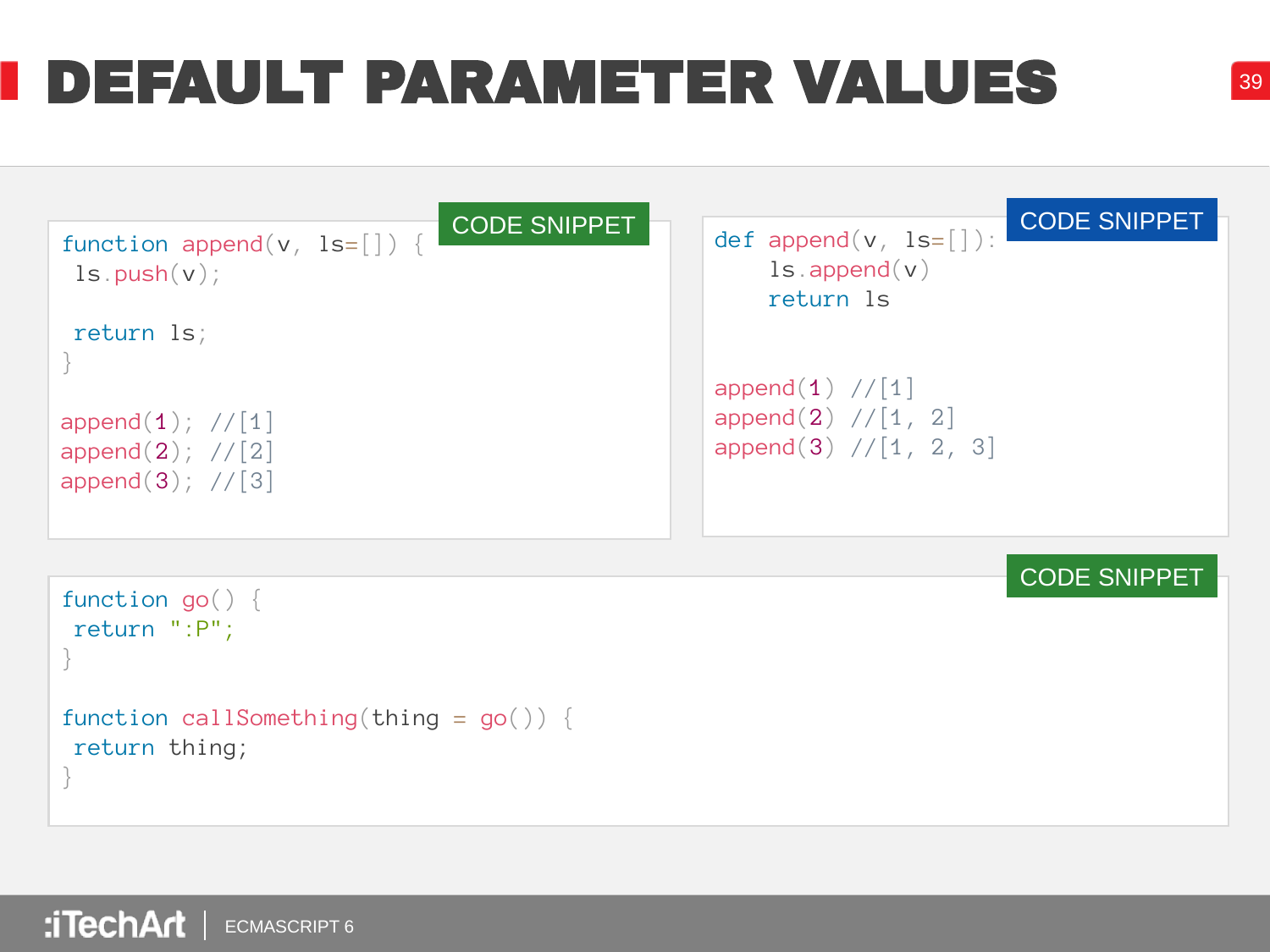

# DEFAULT PARAMETER VALUES
CODE SNIPPET
CODE SNIPPET
def append(v, ls=[]):
    ls.append(v)
    return ls

append(1) //[1]
append(2) //[1, 2]
append(3) //[1, 2, 3]

function append(v, ls=[]) {
 ls.push(v);

 return ls;
}

append(1); //[1]
append(2); //[2]
append(3); //[3]

CODE SNIPPET
function go() {
 return ":P";
}

function callSomething(thing = go()) {
 return thing;
}
ECMASCRIPT 6